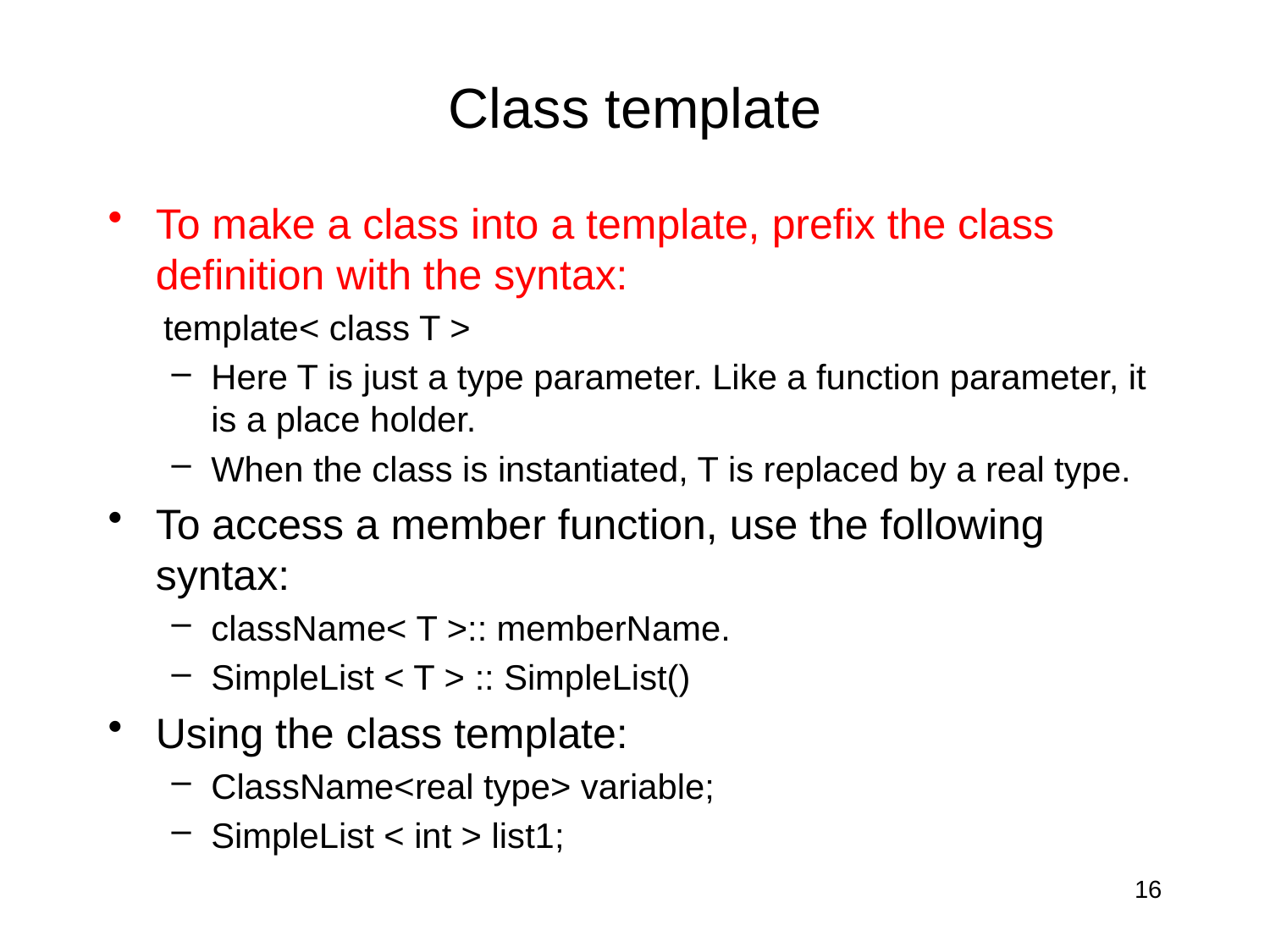

# Class template
To make a class into a template, prefix the class definition with the syntax:
template< class T >
Here T is just a type parameter. Like a function parameter, it is a place holder.
When the class is instantiated, T is replaced by a real type.
To access a member function, use the following syntax:
className< T >:: memberName.
SimpleList < T > :: SimpleList()
Using the class template:
ClassName<real type> variable;
SimpleList < int > list1;
16